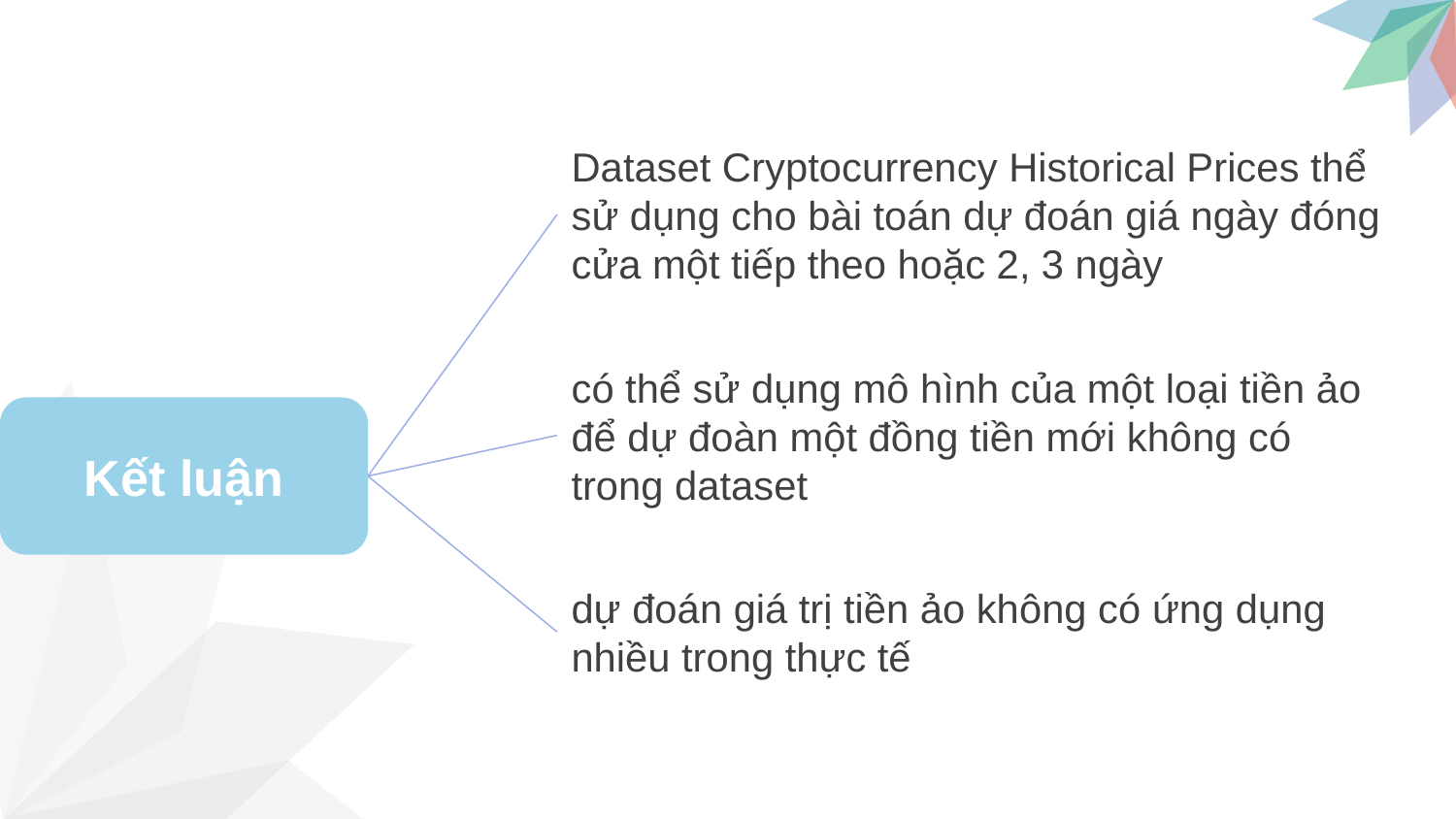

Dataset Cryptocurrency Historical Prices thể sử dụng cho bài toán dự đoán giá ngày đóng cửa một tiếp theo hoặc 2, 3 ngày
có thể sử dụng mô hình của một loại tiền ảo để dự đoàn một đồng tiền mới không có trong dataset
Kết luận
dự đoán giá trị tiền ảo không có ứng dụng nhiều trong thực tế